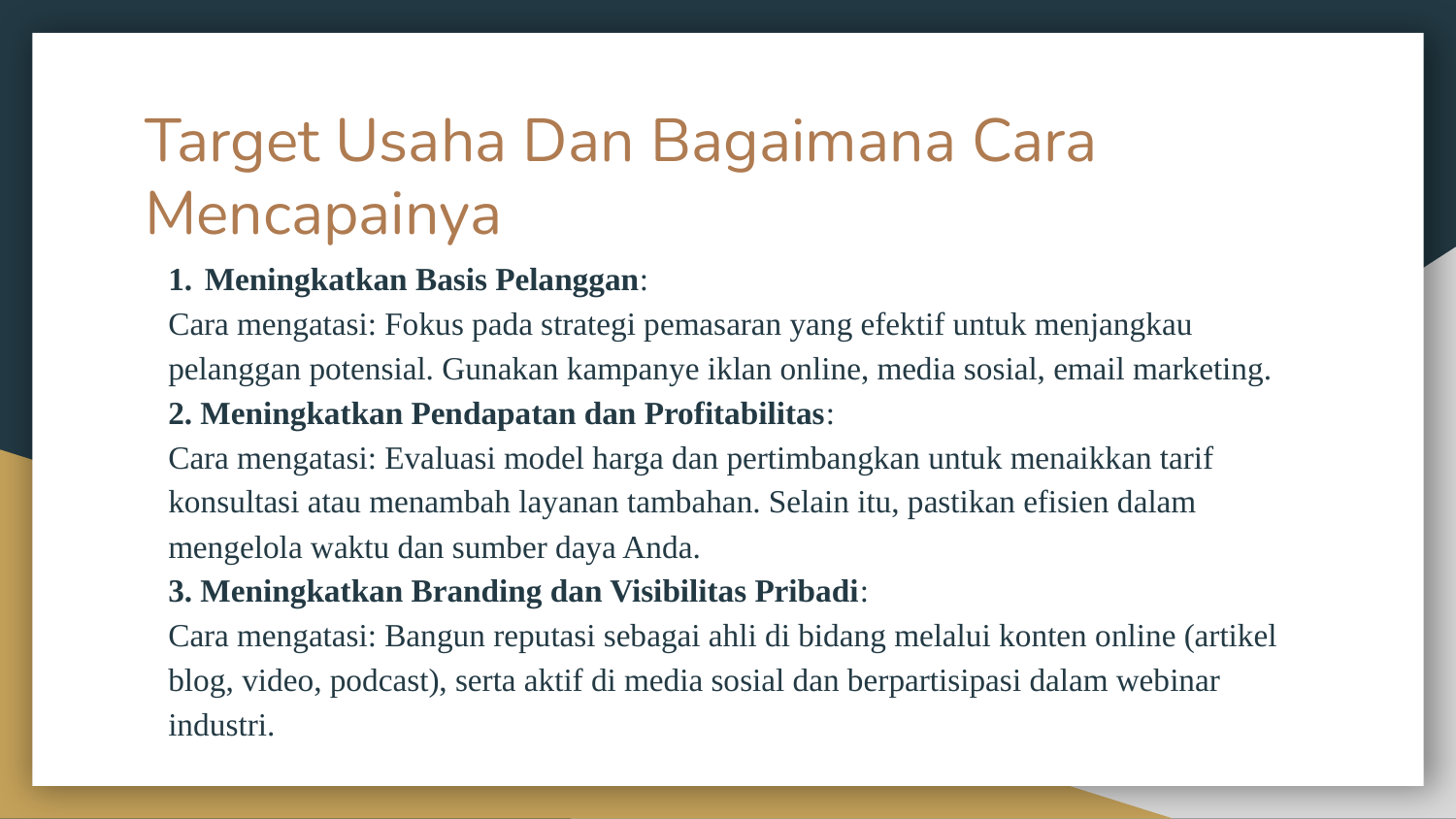

# Target Usaha Dan Bagaimana Cara Mencapainya
Meningkatkan Basis Pelanggan:
Cara mengatasi: Fokus pada strategi pemasaran yang efektif untuk menjangkau pelanggan potensial. Gunakan kampanye iklan online, media sosial, email marketing.
2. Meningkatkan Pendapatan dan Profitabilitas:
Cara mengatasi: Evaluasi model harga dan pertimbangkan untuk menaikkan tarif konsultasi atau menambah layanan tambahan. Selain itu, pastikan efisien dalam mengelola waktu dan sumber daya Anda.
3. Meningkatkan Branding dan Visibilitas Pribadi:
Cara mengatasi: Bangun reputasi sebagai ahli di bidang melalui konten online (artikel blog, video, podcast), serta aktif di media sosial dan berpartisipasi dalam webinar industri.